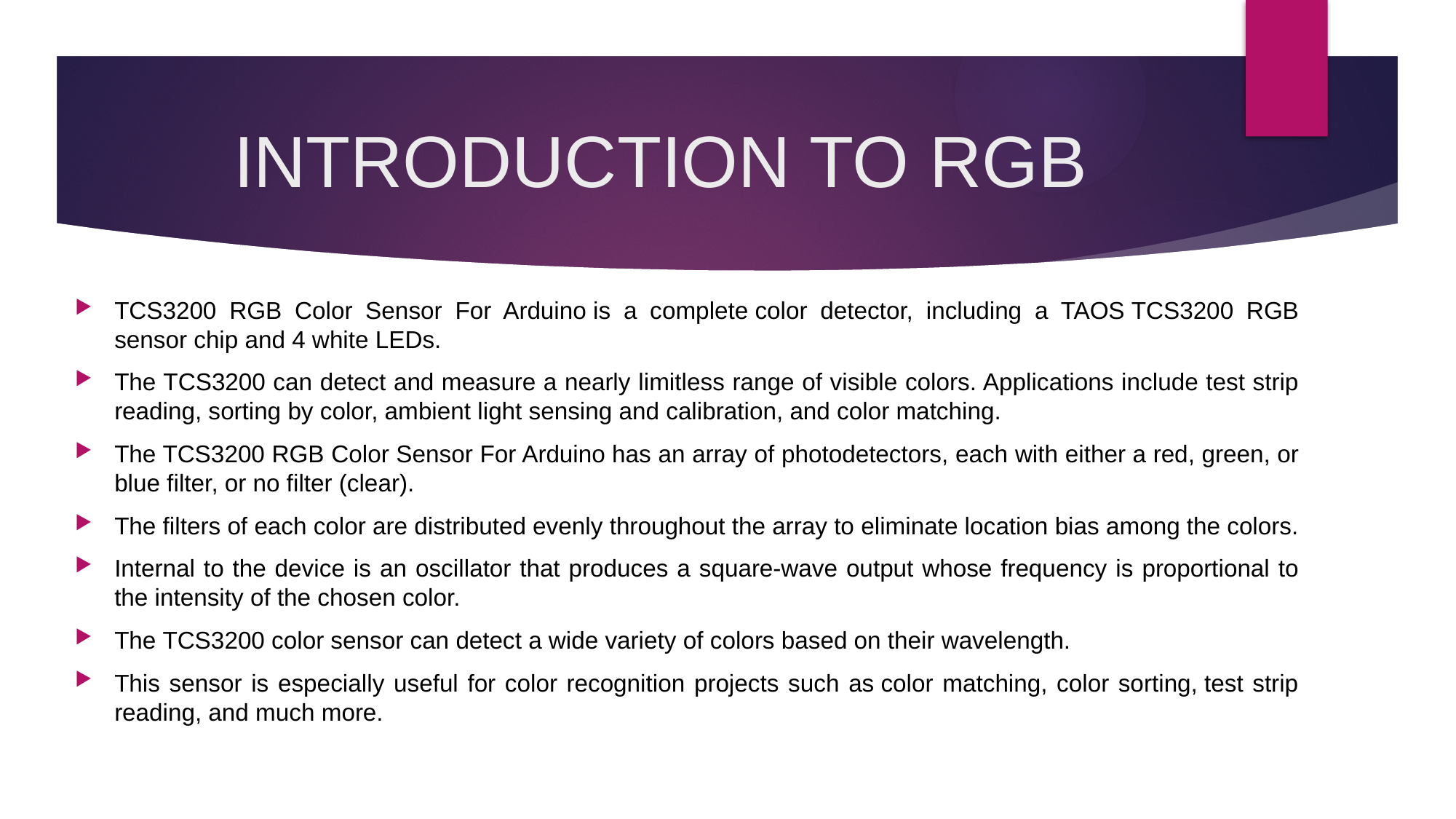

# INTRODUCTION TO RGB
TCS3200 RGB Color Sensor For Arduino is a complete color detector, including a TAOS TCS3200 RGB sensor chip and 4 white LEDs.
The TCS3200 can detect and measure a nearly limitless range of visible colors. Applications include test strip reading, sorting by color, ambient light sensing and calibration, and color matching.
The TCS3200 RGB Color Sensor For Arduino has an array of photodetectors, each with either a red, green, or blue filter, or no filter (clear).
The filters of each color are distributed evenly throughout the array to eliminate location bias among the colors.
Internal to the device is an oscillator that produces a square-wave output whose frequency is proportional to the intensity of the chosen color.
The TCS3200 color sensor can detect a wide variety of colors based on their wavelength.
This sensor is especially useful for color recognition projects such as color matching, color sorting, test strip reading, and much more.